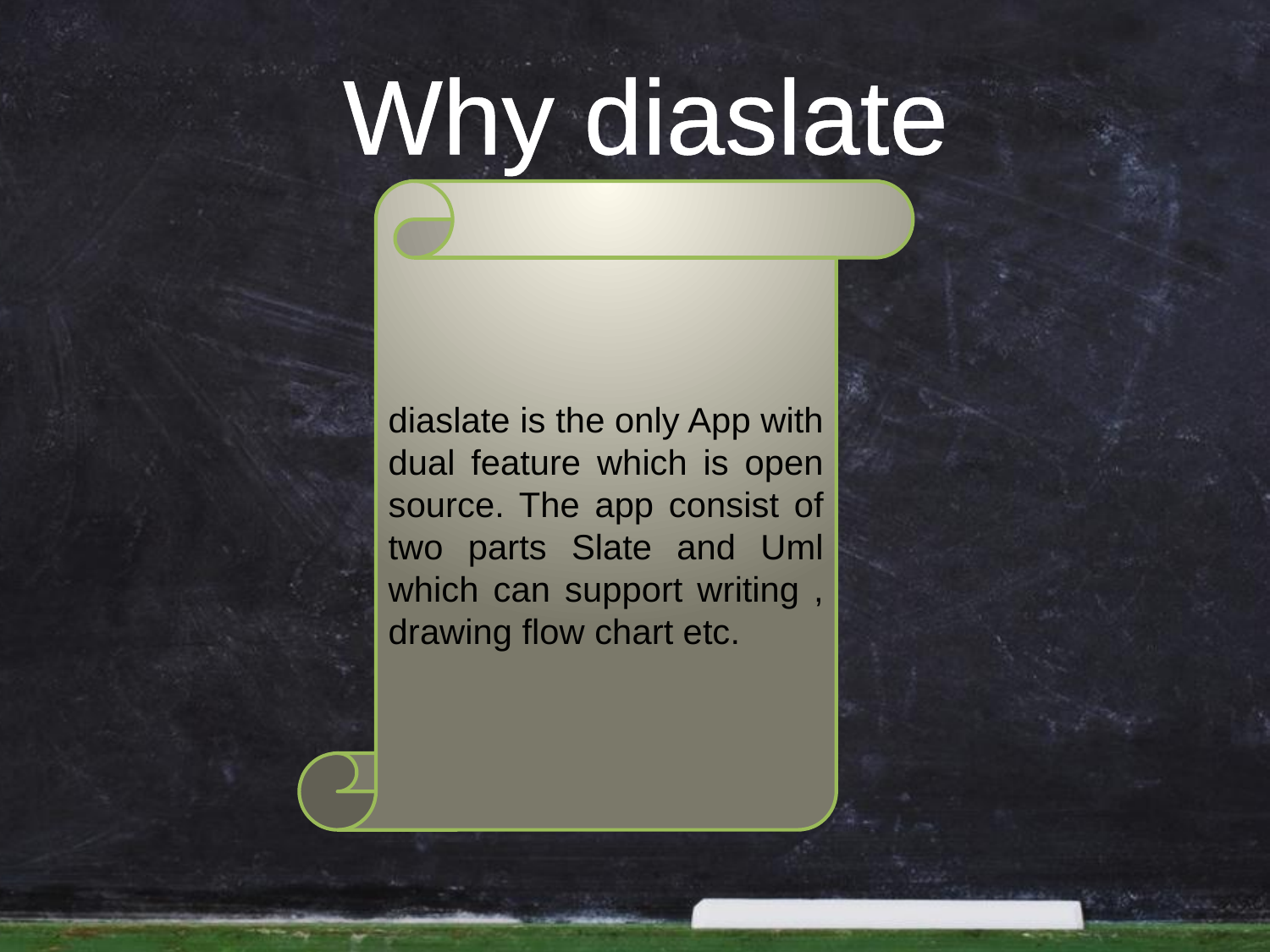

Why diaslate
diaslate is the only App with dual feature which is open source. The app consist of two parts Slate and Uml which can support writing , drawing flow chart etc.